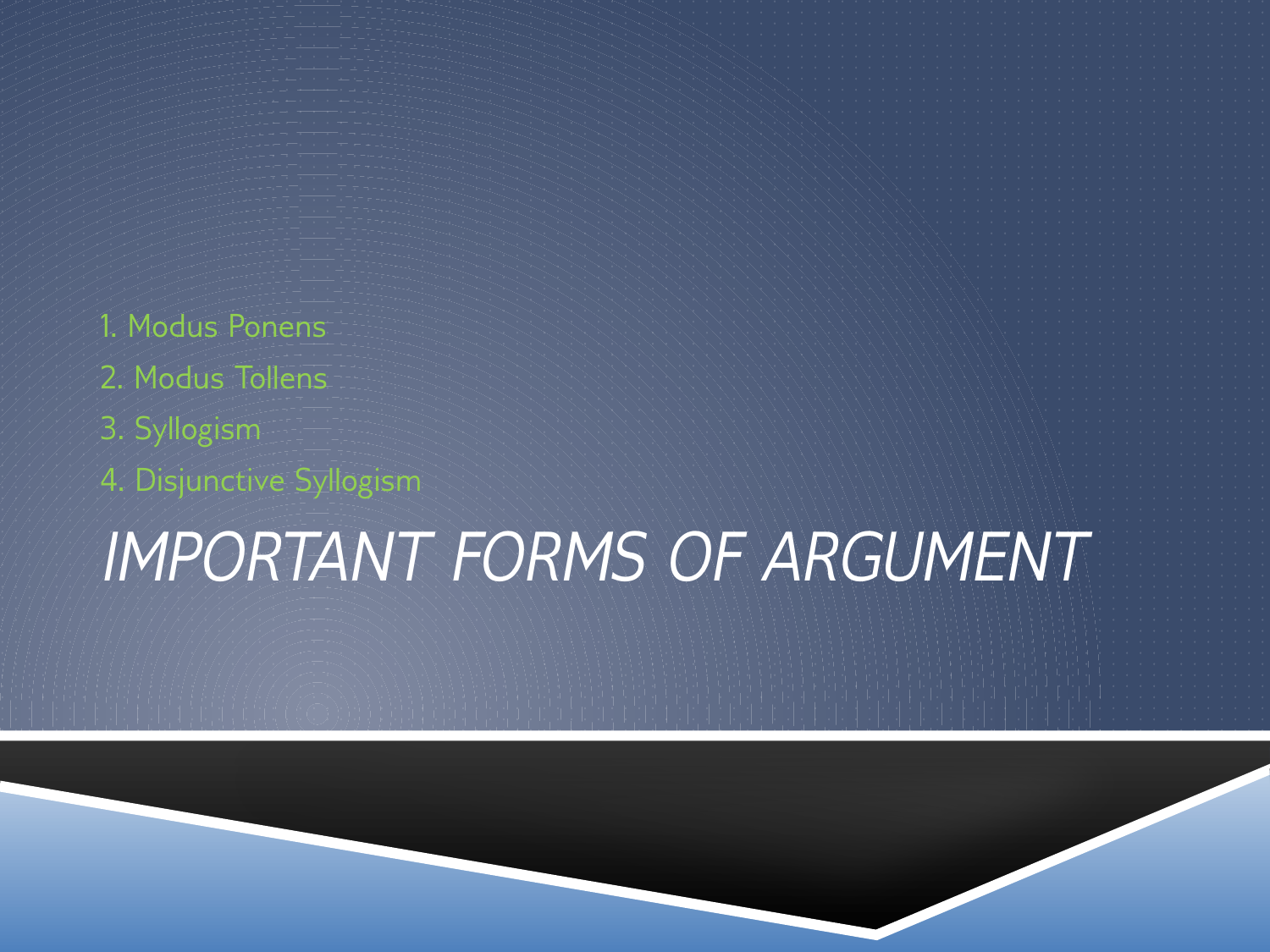

1. Modus Ponens
2. Modus Tollens
3. Syllogism
4. Disjunctive Syllogism
# Important Forms of Argument